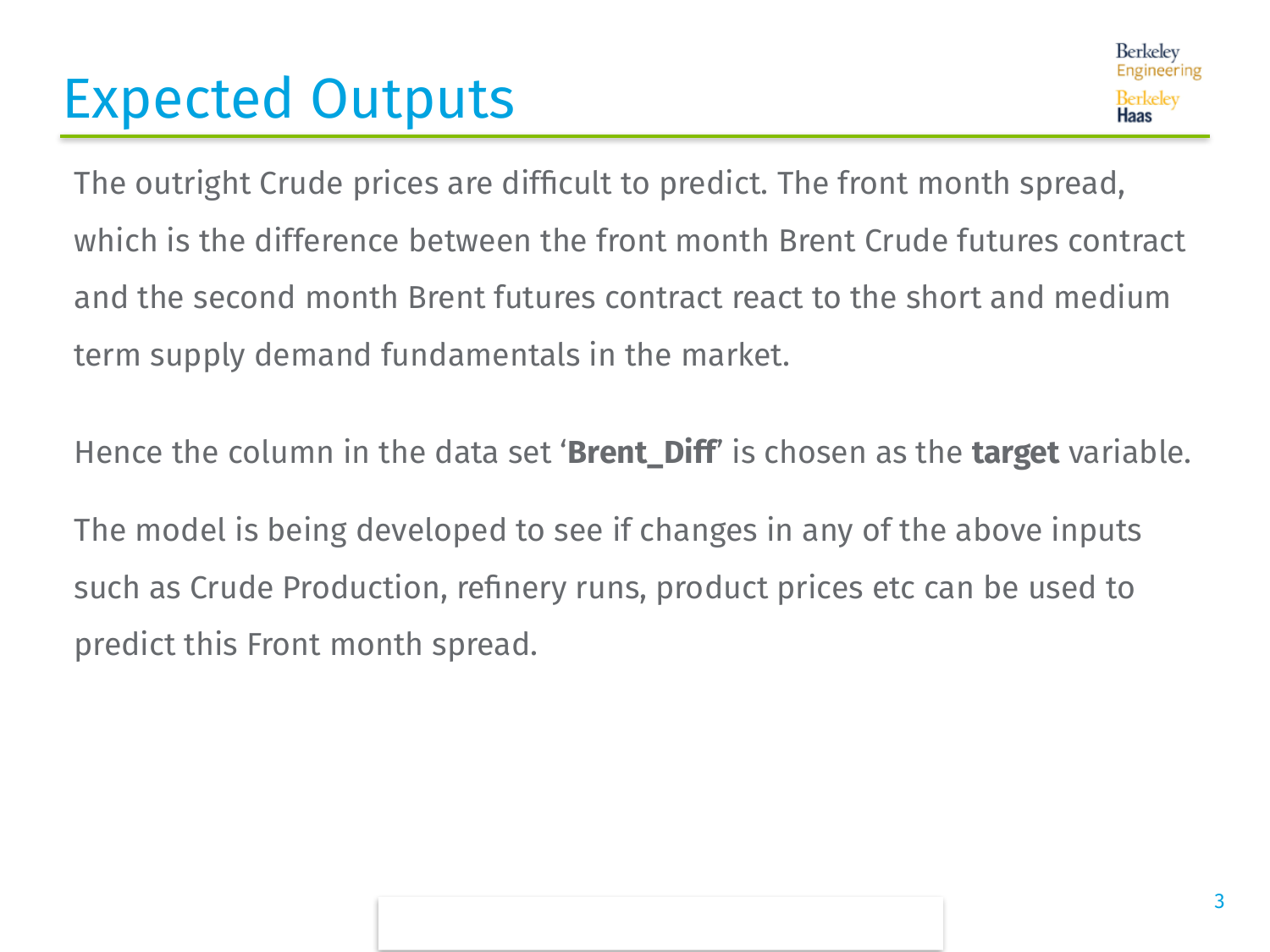

# Expected Outputs
The outright Crude prices are difficult to predict. The front month spread, which is the difference between the front month Brent Crude futures contract and the second month Brent futures contract react to the short and medium term supply demand fundamentals in the market.
Hence the column in the data set ‘Brent_Diff’ is chosen as the target variable.
The model is being developed to see if changes in any of the above inputs such as Crude Production, refinery runs, product prices etc can be used to predict this Front month spread.